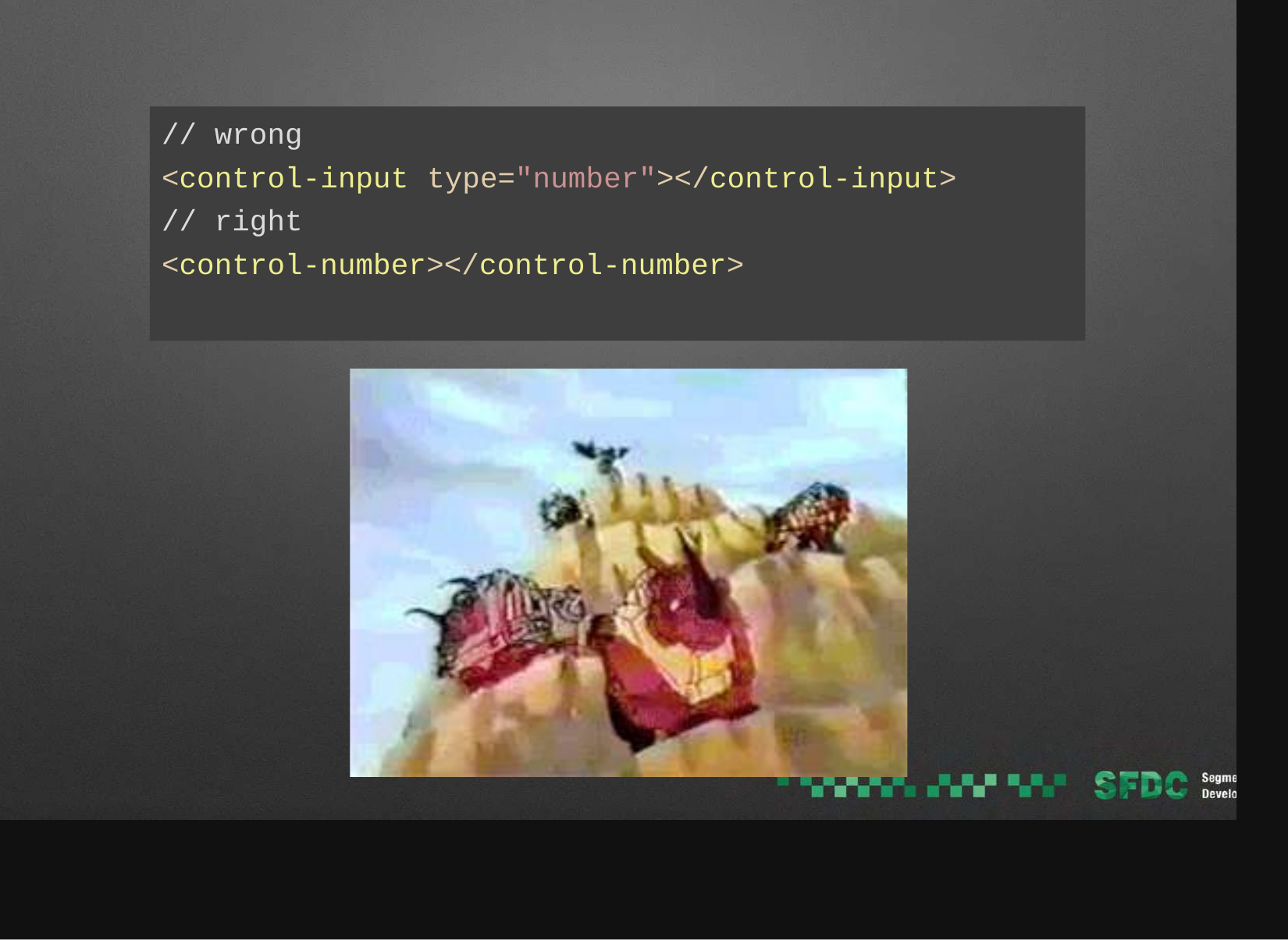

// wrong
<control-input type="number"></control-input>
// right
<control-number></control-number>